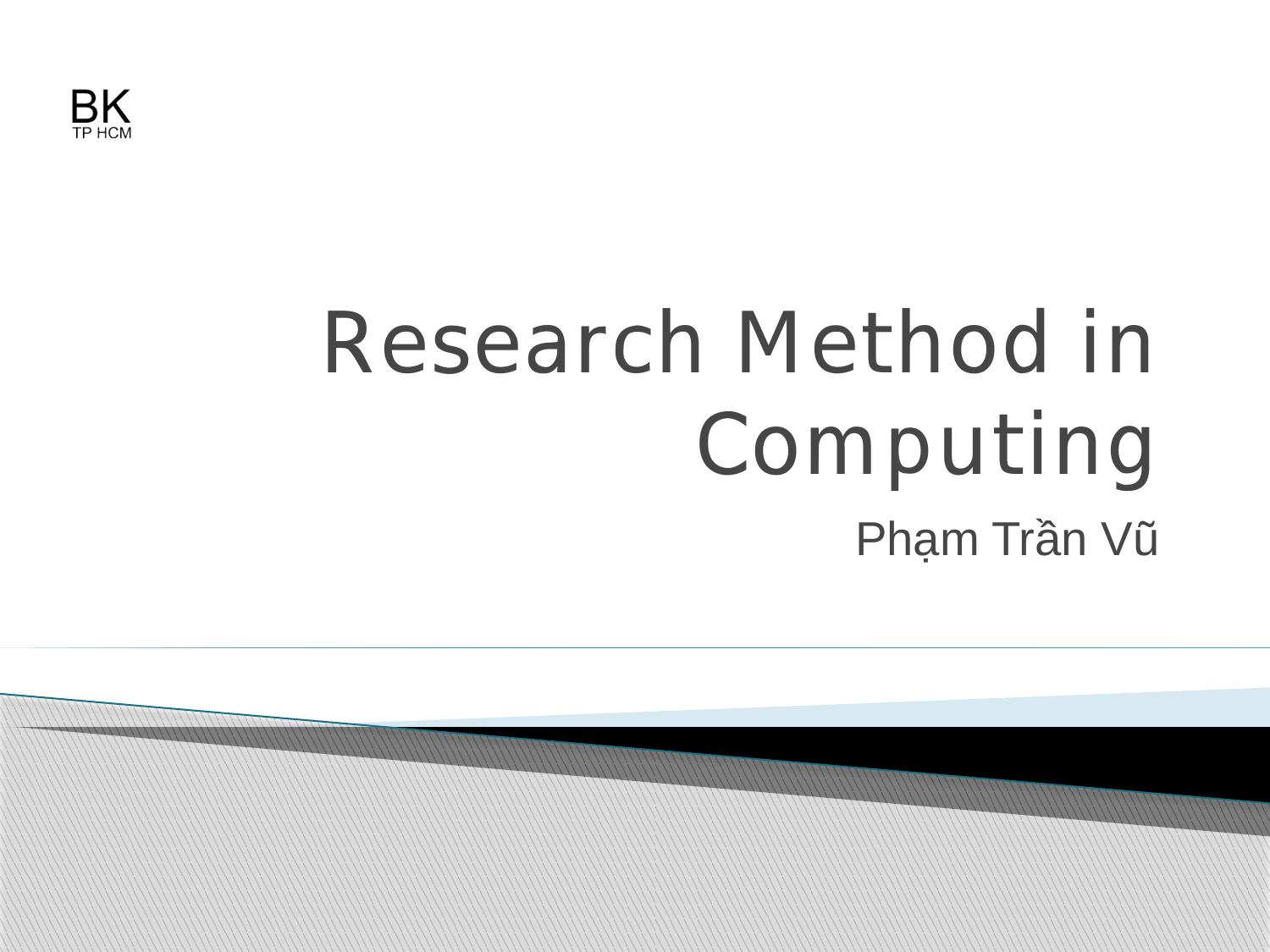

# Research Method in Computing
Phạm Trần Vũ